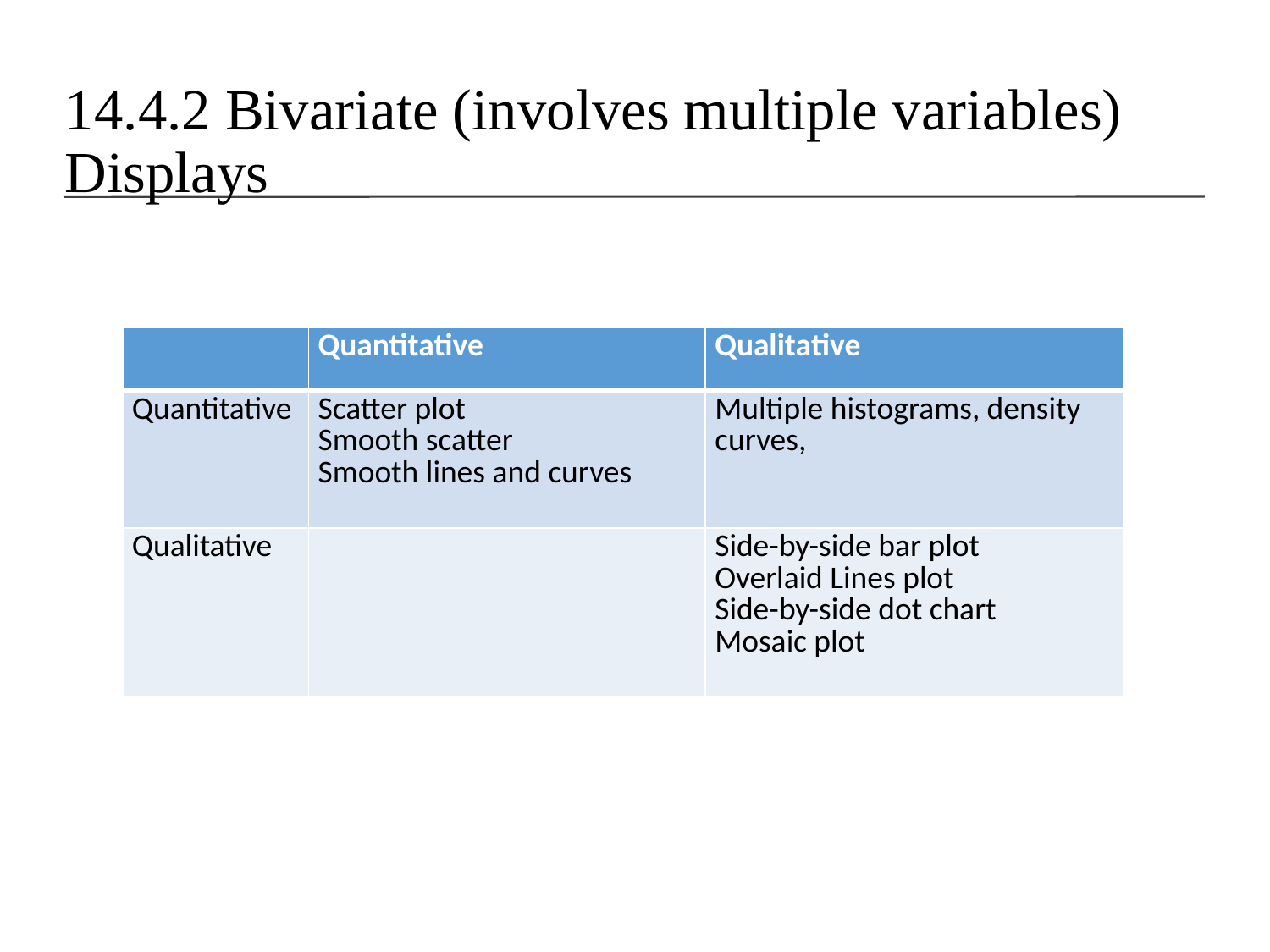

# 14.4.2 Bivariate (involves multiple variables) Displays
|  | Quantitative | Qualitative |
| --- | --- | --- |
| Quantitative | Scatter plot Smooth scatter Smooth lines and curves | Multiple histograms, density curves, |
| Qualitative |  | Side-by-side bar plot Overlaid Lines plot Side-by-side dot chart Mosaic plot |